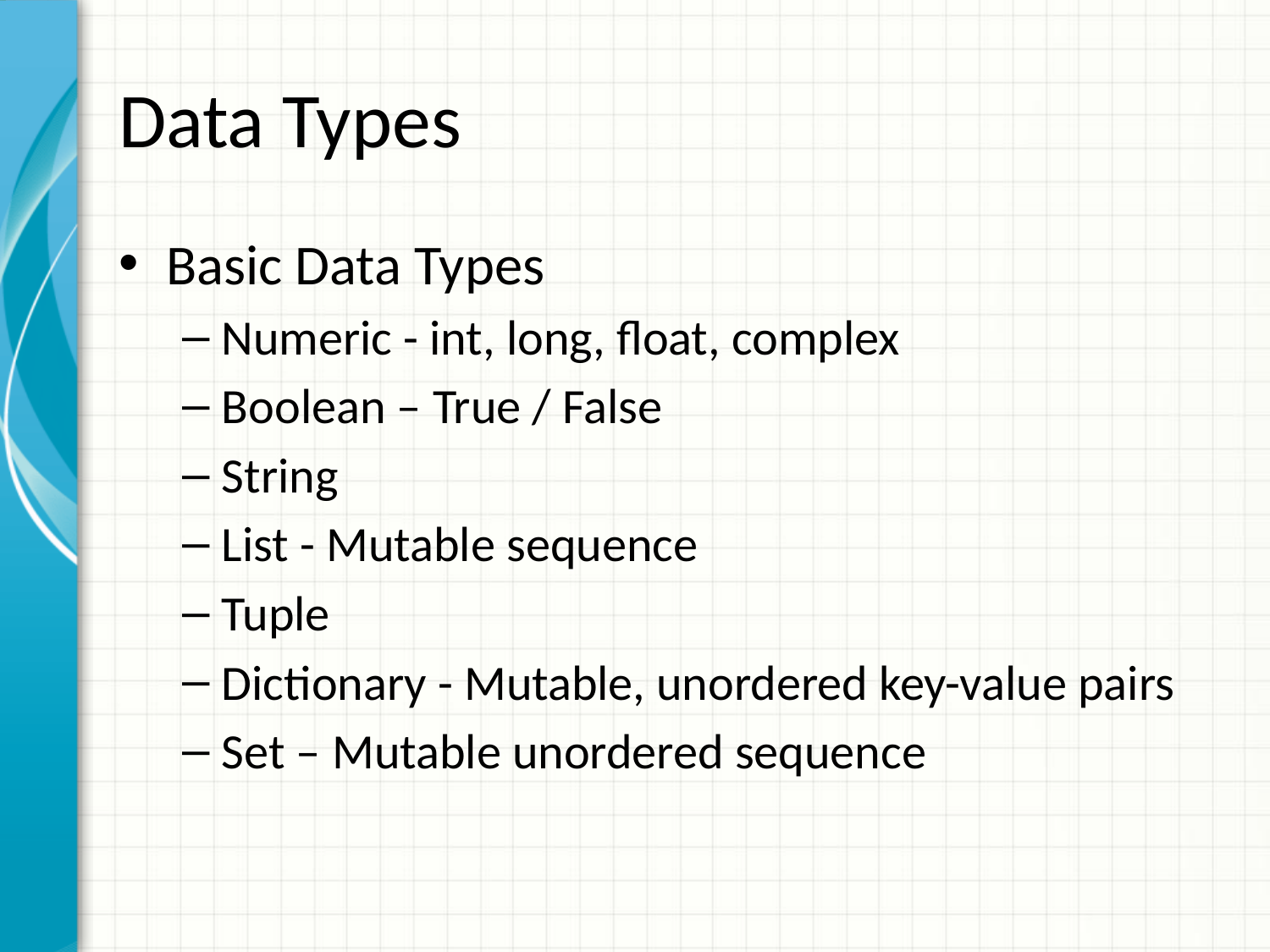

# Data Types
Basic Data Types
Numeric - int, long, float, complex
Boolean – True / False
String
List - Mutable sequence
Tuple
Dictionary - Mutable, unordered key-value pairs
Set – Mutable unordered sequence